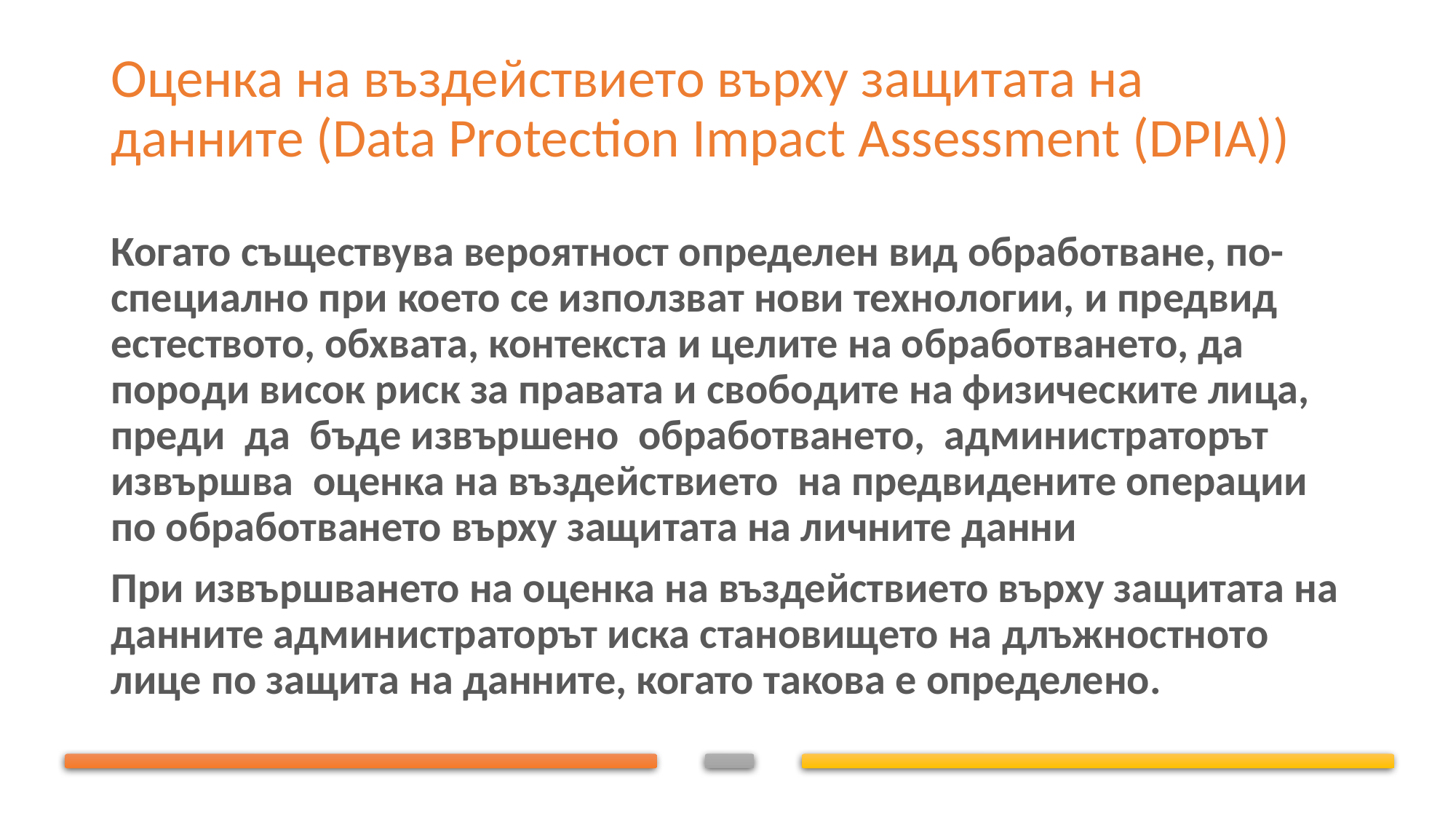

# Оценка на въздействието върху защитата на данните (Data Protection Impact Assessment (DPIA))
Когато съществува вероятност определен вид обработване, по-специално при което се използват нови технологии, и предвид естеството, обхвата, контекста и целите на обработването, да породи висок риск за правата и свободите на физическите лица, преди  да  бъде извършено  обработването,  администраторът  извършва  оценка на въздействието  на предвидените операции по обработването върху защитата на личните данни
При извършването на оценка на въздействието върху защитата на данните администраторът иска становището на длъжностното лице по защита на данните, когато такова е определено.